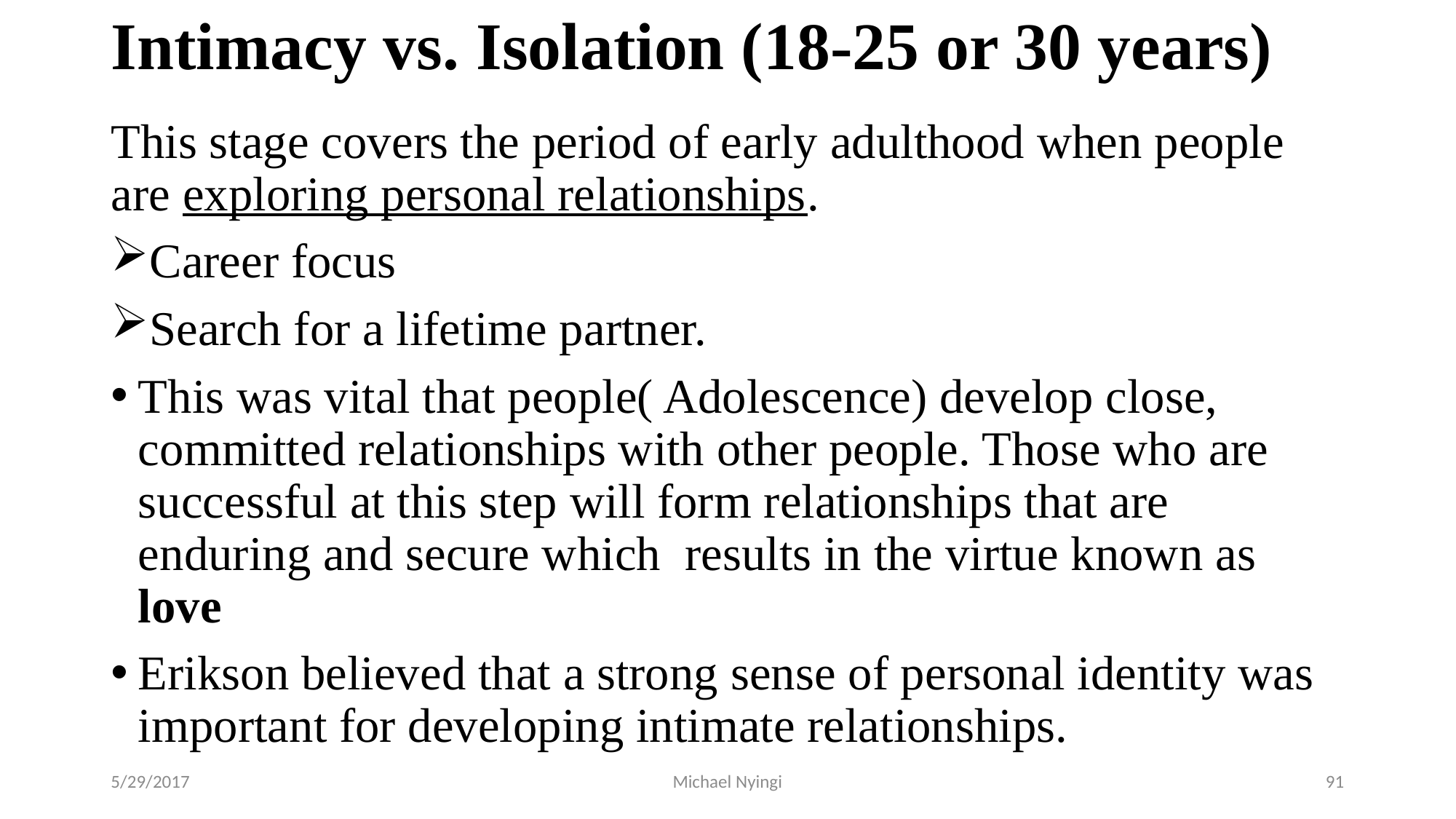

# Intimacy vs. Isolation (18-25 or 30 years)
This stage covers the period of early adulthood when people are exploring personal relationships.
Career focus
Search for a lifetime partner.
This was vital that people( Adolescence) develop close, committed relationships with other people. Those who are successful at this step will form relationships that are enduring and secure which  results in the virtue known as love
Erikson believed that a strong sense of personal identity was important for developing intimate relationships.
5/29/2017
Michael Nyingi
91